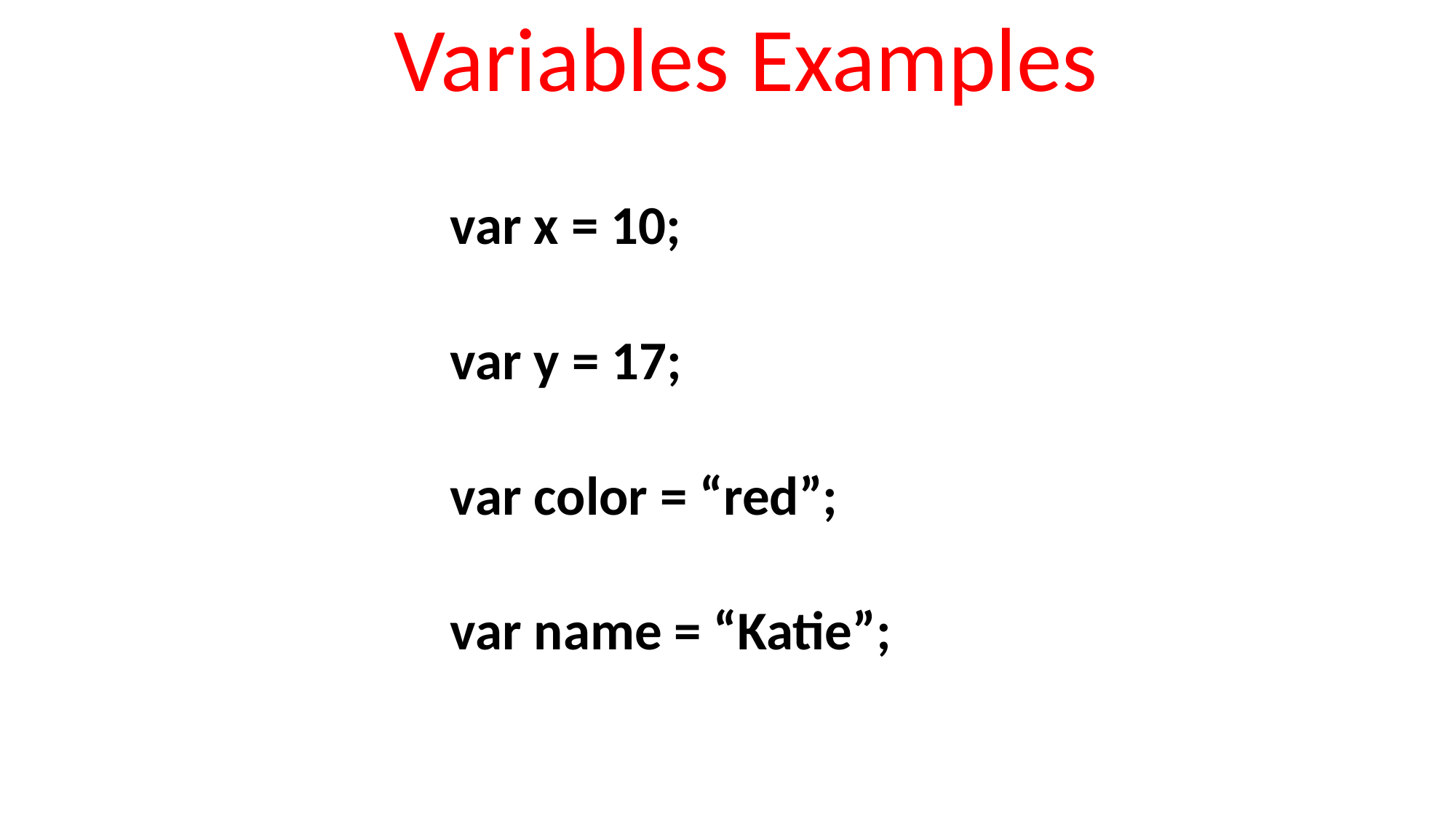

Variables Examples

var x = 10;

var y = 17;

var color = “red”;

var name = “Katie”;